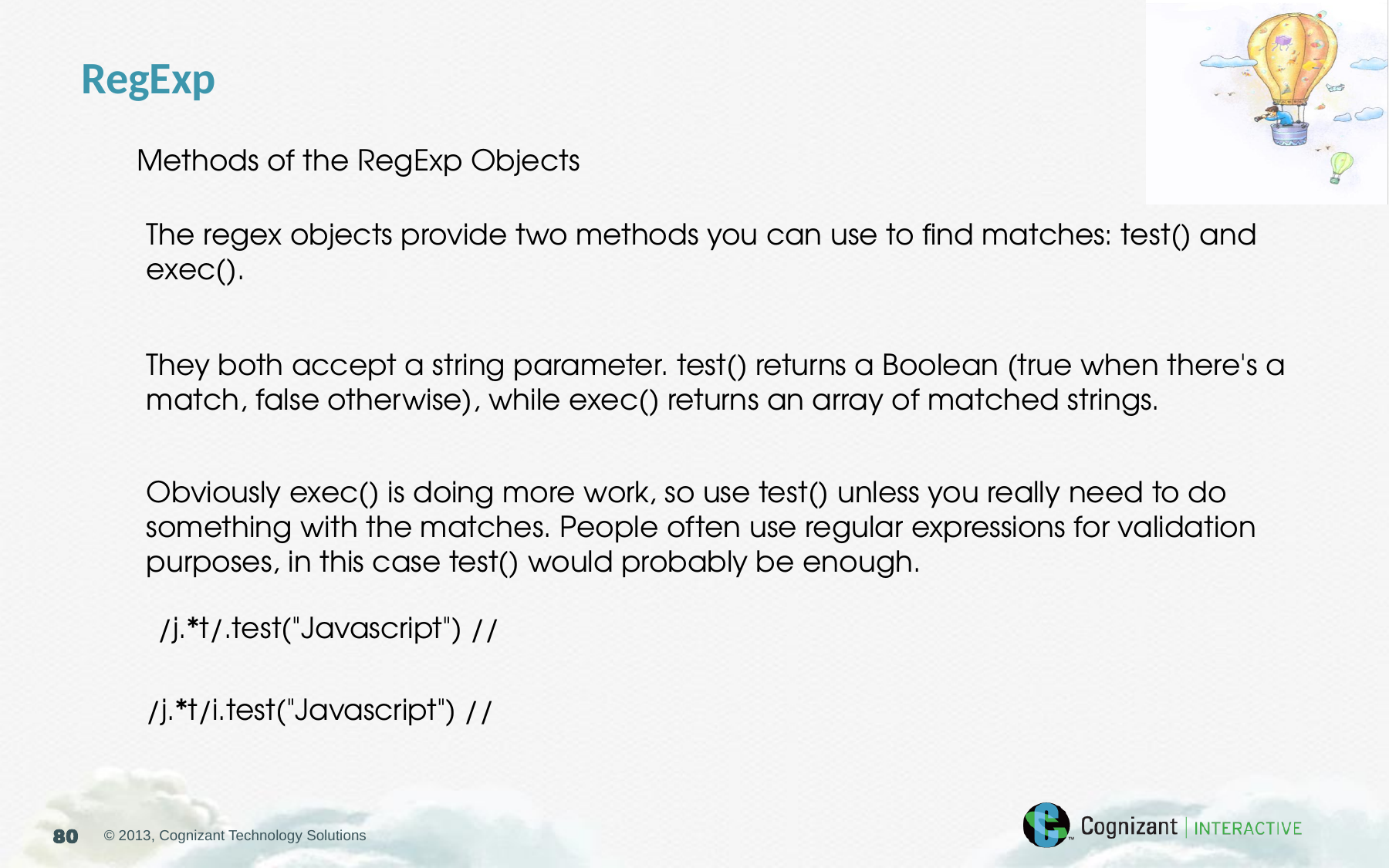

RegExp
Methods of the RegExp Objects
The regex objects provide two methods you can use to find matches: test() and exec().
They both accept a string parameter. test() returns a Boolean (true when there's a match, false otherwise), while exec() returns an array of matched strings.
Obviously exec() is doing more work, so use test() unless you really need to do something with the matches. People often use regular expressions for validation purposes, in this case test() would probably be enough.
/j.*t/.test("Javascript") //
/j.*t/i.test("Javascript") //